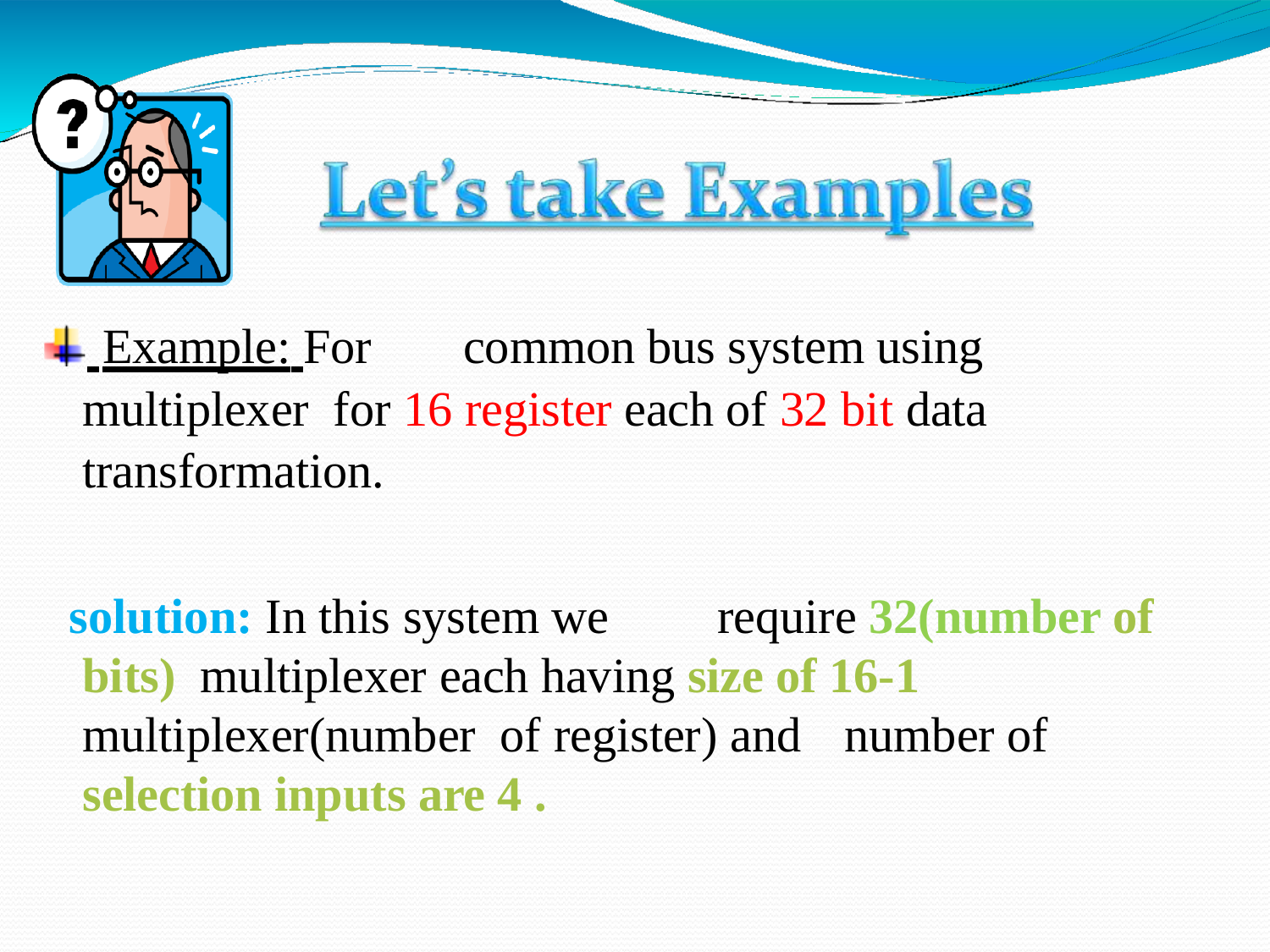

Example: For	common bus system using multiplexer  for 16 register each of 32 bit data transformation.

solution: In this system we	require 32(number of bits)  multiplexer each having size of 16-1 multiplexer(number  of register) and	number of selection inputs are 4 .